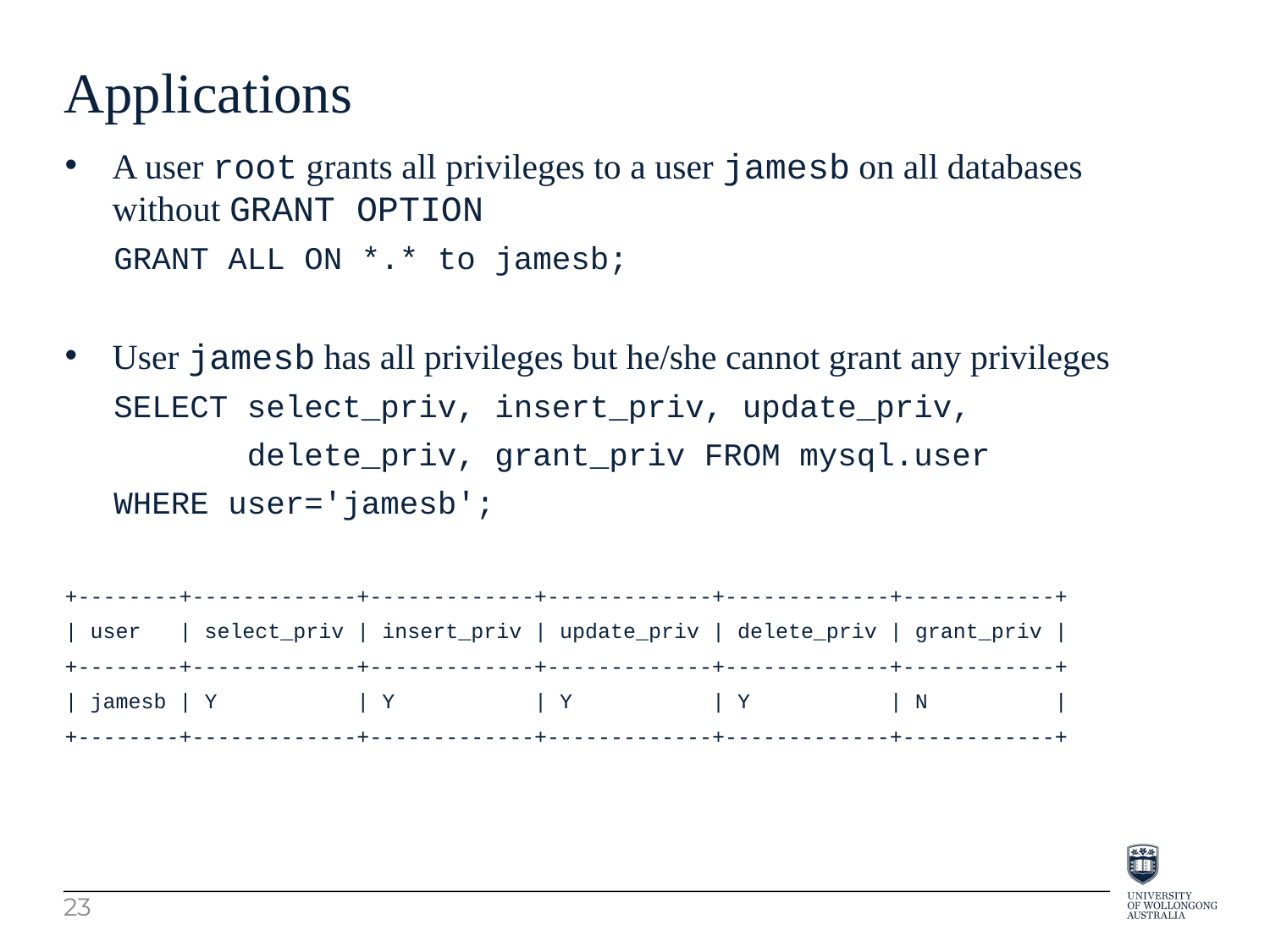

Applications
A user root grants all privileges to a user jamesb on all databases without GRANT OPTION
GRANT ALL ON *.* to jamesb;

User jamesb has all privileges but he/she cannot grant any privileges
SELECT select_priv, insert_priv, update_priv,
       delete_priv, grant_priv FROM mysql.user
WHERE user='jamesb';

+--------+-------------+-------------+-------------+-------------+------------+
| user   | select_priv | insert_priv | update_priv | delete_priv | grant_priv |
+--------+-------------+-------------+-------------+-------------+------------+
| jamesb | Y           | Y           | Y           | Y           | N          |
+--------+-------------+-------------+-------------+-------------+------------+
23